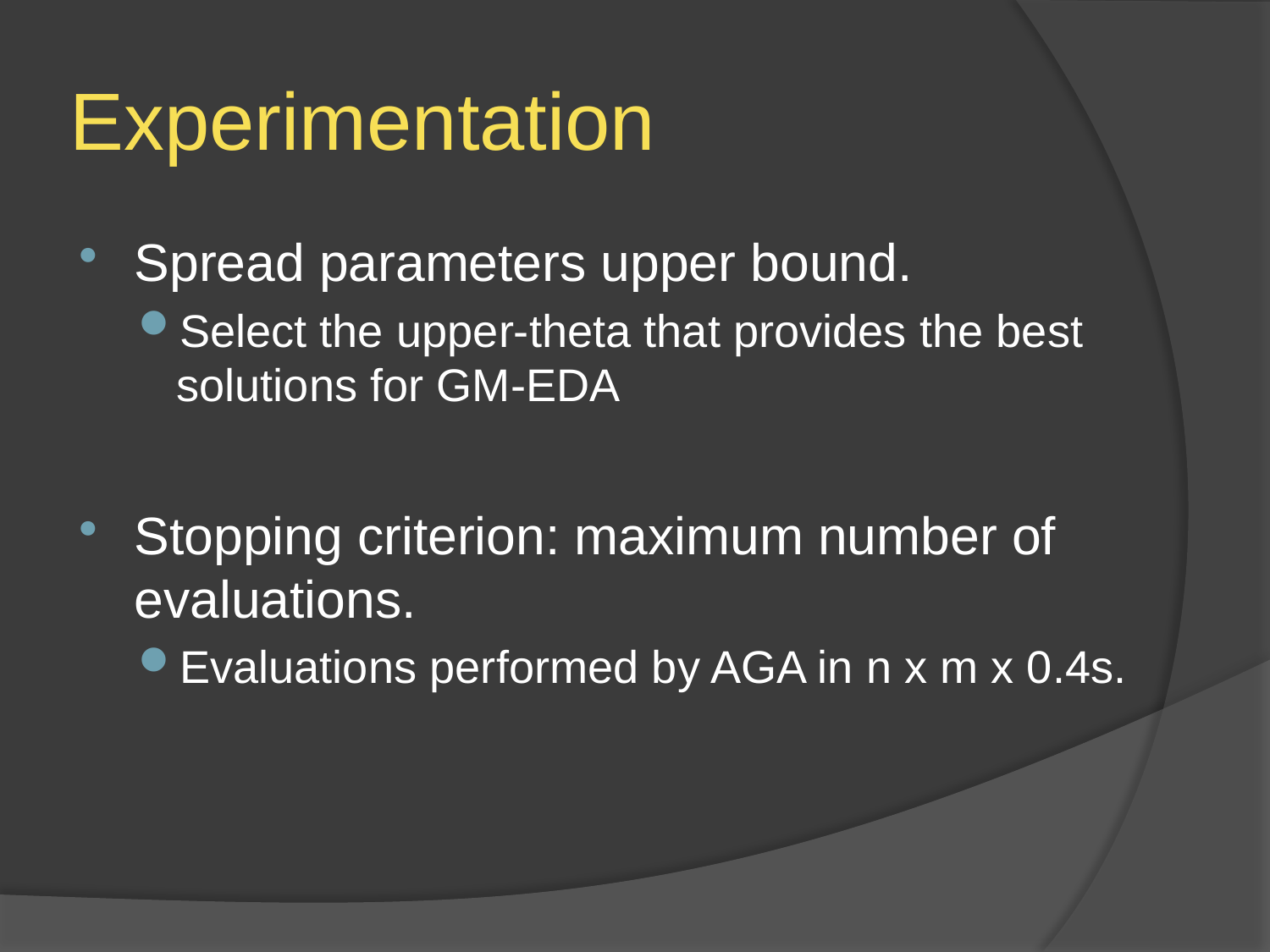

# Experimentation
Spread parameters upper bound.
Select the upper-theta that provides the best solutions for GM-EDA

Stopping criterion: maximum number of evaluations.
Evaluations performed by AGA in n x m x 0.4s.